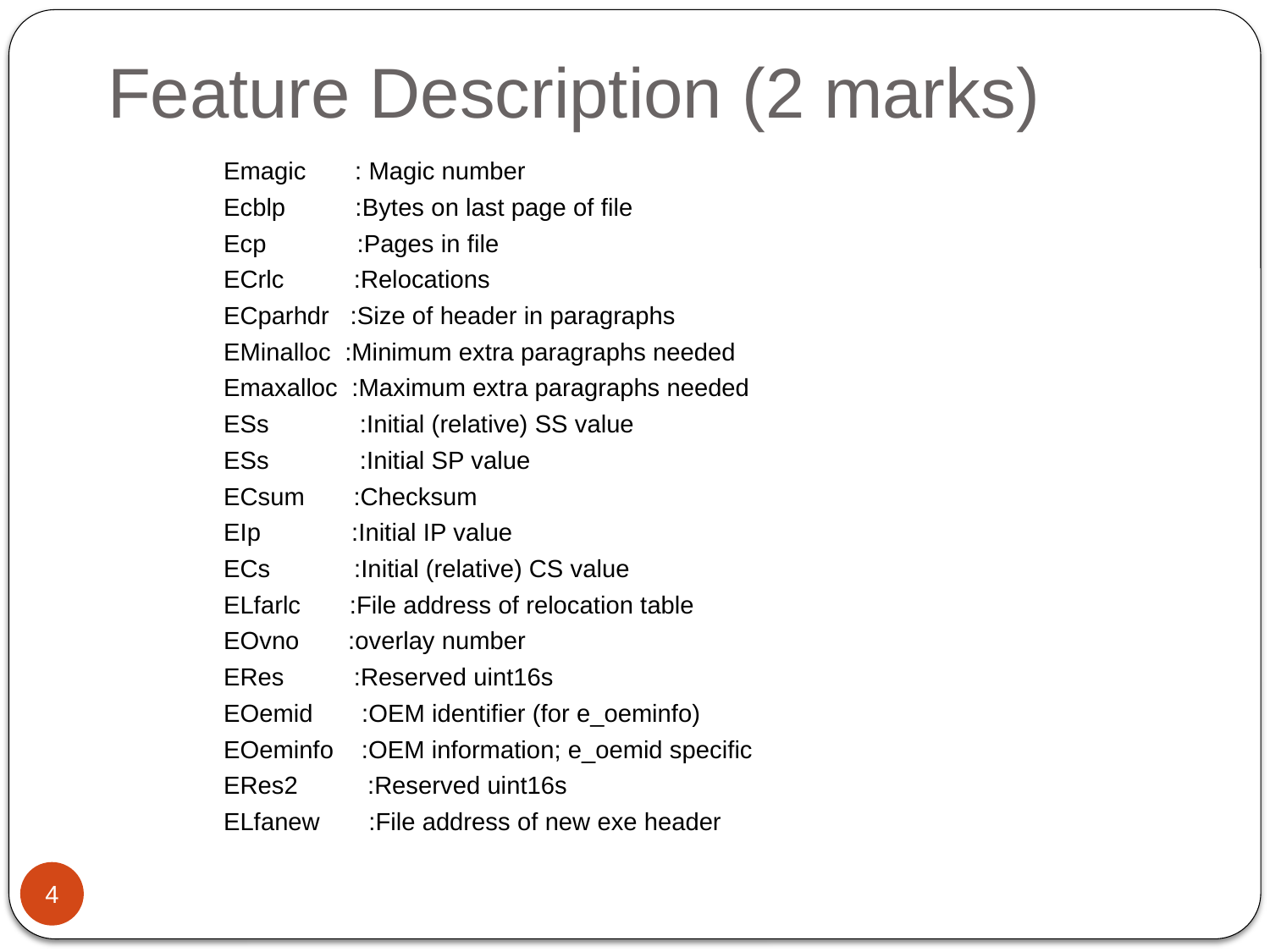

# Feature Description (2 marks)
Emagic       : Magic number
Ecblp          :Bytes on last page of file
Ecp             :Pages in file
ECrlc          :Relocations
ECparhdr   :Size of header in paragraphs
EMinalloc  :Minimum extra paragraphs needed
Emaxalloc  :Maximum extra paragraphs needed
ESs             :Initial (relative) SS value
ESs             :Initial SP value
ECsum       :Checksum
EIp             :Initial IP value
ECs            :Initial (relative) CS value
ELfarlc       :File address of relocation table
EOvno       :overlay number
ERes          :Reserved uint16s
EOemid       :OEM identifier (for e_oeminfo)
EOeminfo    :OEM information; e_oemid specific
ERes2          :Reserved uint16s
ELfanew       :File address of new exe header

4